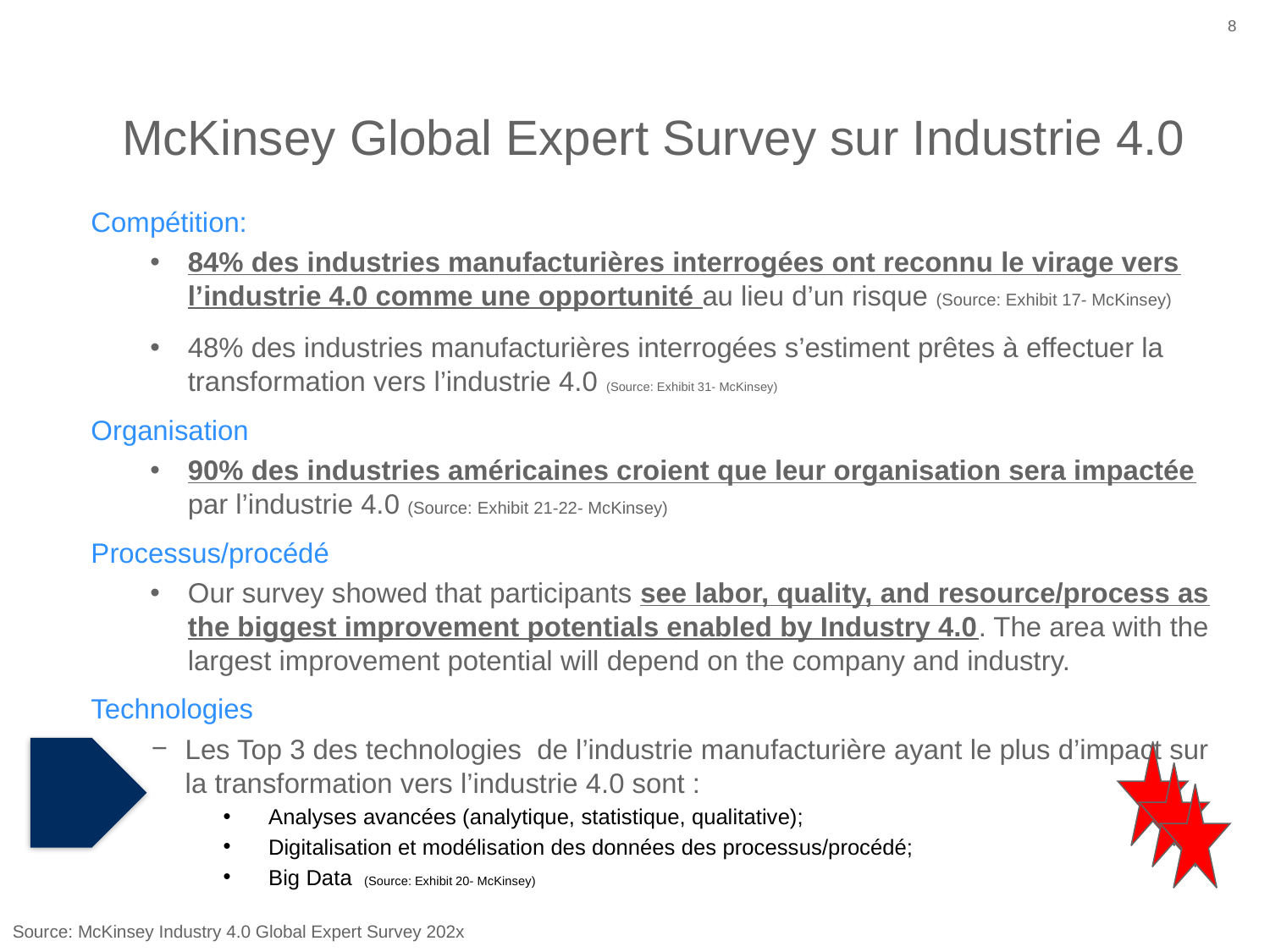

8
# McKinsey Global Expert Survey sur Industrie 4.0
Compétition:
84% des industries manufacturières interrogées ont reconnu le virage vers l’industrie 4.0 comme une opportunité au lieu d’un risque (Source: Exhibit 17- McKinsey)
48% des industries manufacturières interrogées s’estiment prêtes à effectuer la transformation vers l’industrie 4.0 (Source: Exhibit 31- McKinsey)
Organisation
90% des industries américaines croient que leur organisation sera impactée par l’industrie 4.0 (Source: Exhibit 21-22- McKinsey)
Processus/procédé
Our survey showed that participants see labor, quality, and resource/process as the biggest improvement potentials enabled by Industry 4.0. The area with the largest improvement potential will depend on the company and industry.
Technologies
Les Top 3 des technologies  de l’industrie manufacturière ayant le plus d’impact sur la transformation vers l’industrie 4.0 sont :
Analyses avancées (analytique, statistique, qualitative);
Digitalisation et modélisation des données des processus/procédé;
Big Data  (Source: Exhibit 20- McKinsey)

Source: McKinsey Industry 4.0 Global Expert Survey 202x